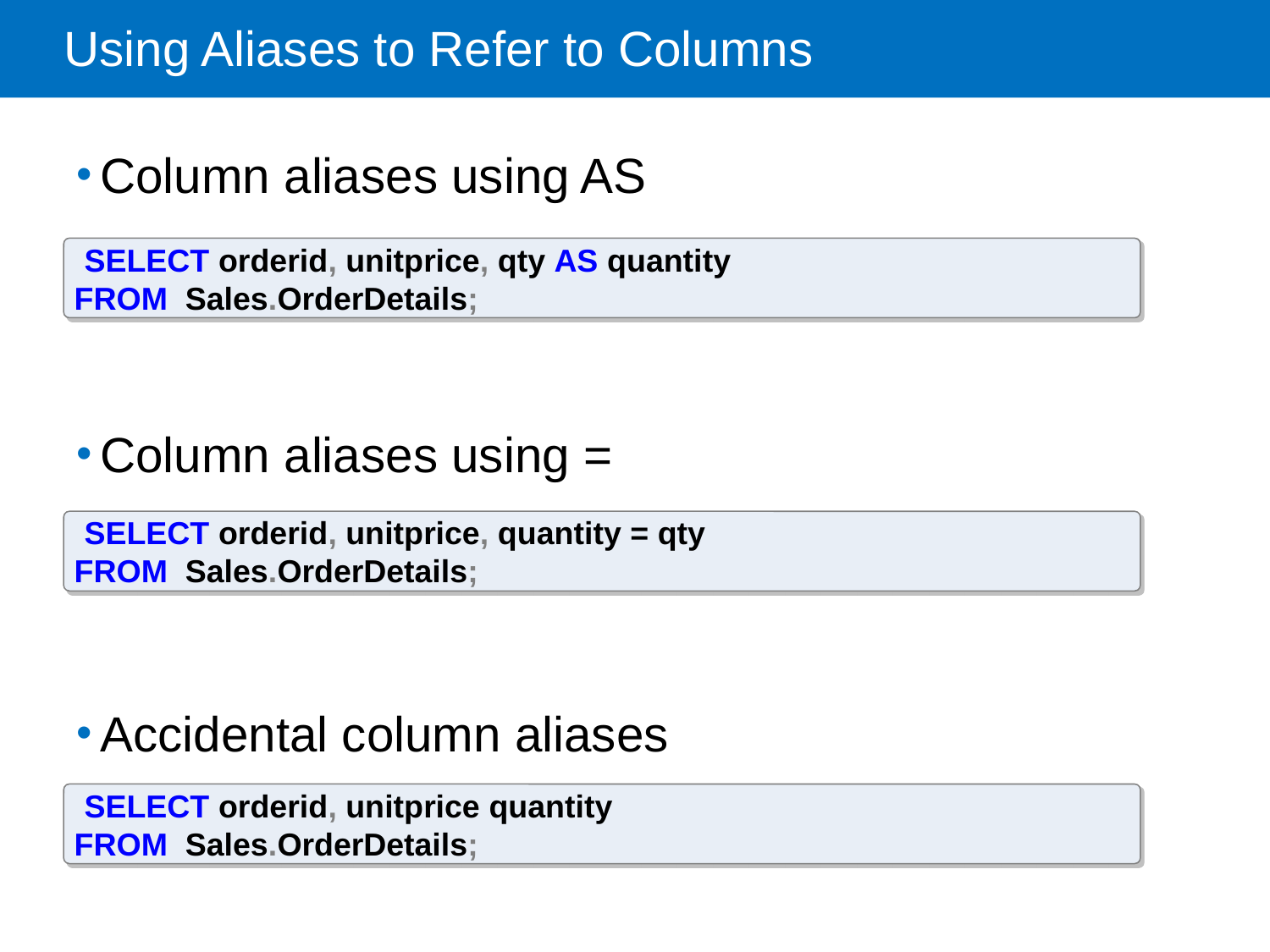

# Using Aliases to Refer to Columns
Column aliases using AS

Column aliases using =

Accidental column aliases
 SELECT orderid, unitprice, qty AS quantity
 FROM  Sales.OrderDetails;
 SELECT orderid, unitprice, quantity = qty
 FROM  Sales.OrderDetails;
 SELECT orderid, unitprice quantity
 FROM  Sales.OrderDetails;